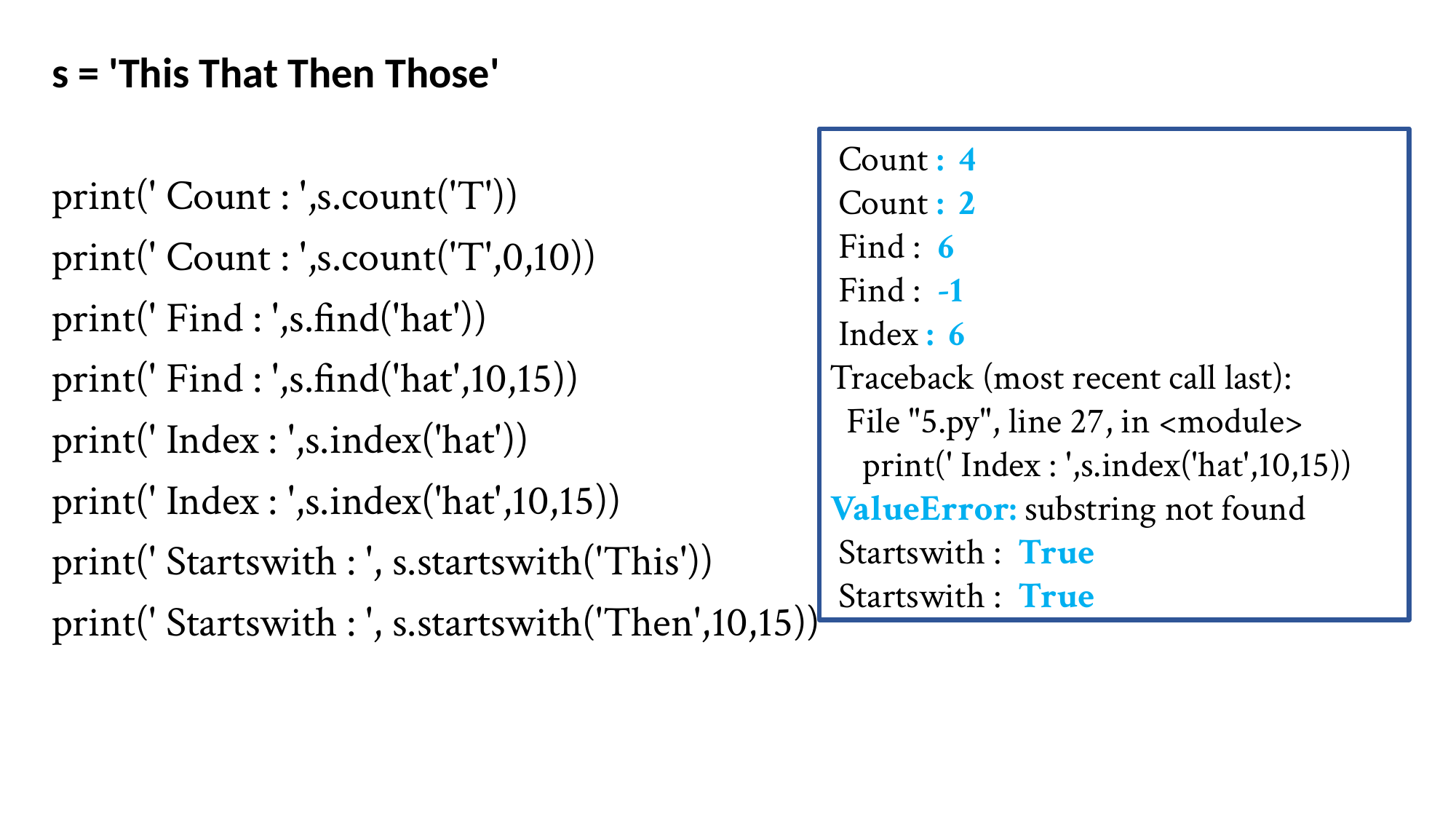

s = 'This That Then Those'

print(' Count : ',s.count('T'))
print(' Count : ',s.count('T',0,10))
print(' Find : ',s.find('hat'))
print(' Find : ',s.find('hat',10,15))
print(' Index : ',s.index('hat'))
print(' Index : ',s.index('hat',10,15))
print(' Startswith : ', s.startswith('This'))
print(' Startswith : ', s.startswith('Then',10,15))

 Count :  4
 Count :  2
 Find :  6
 Find :  -1
 Index :  6
Traceback (most recent call last):
  File "5.py", line 27, in <module>
    print(' Index : ',s.index('hat',10,15))
ValueError: substring not found
 Startswith :  True
 Startswith :  True